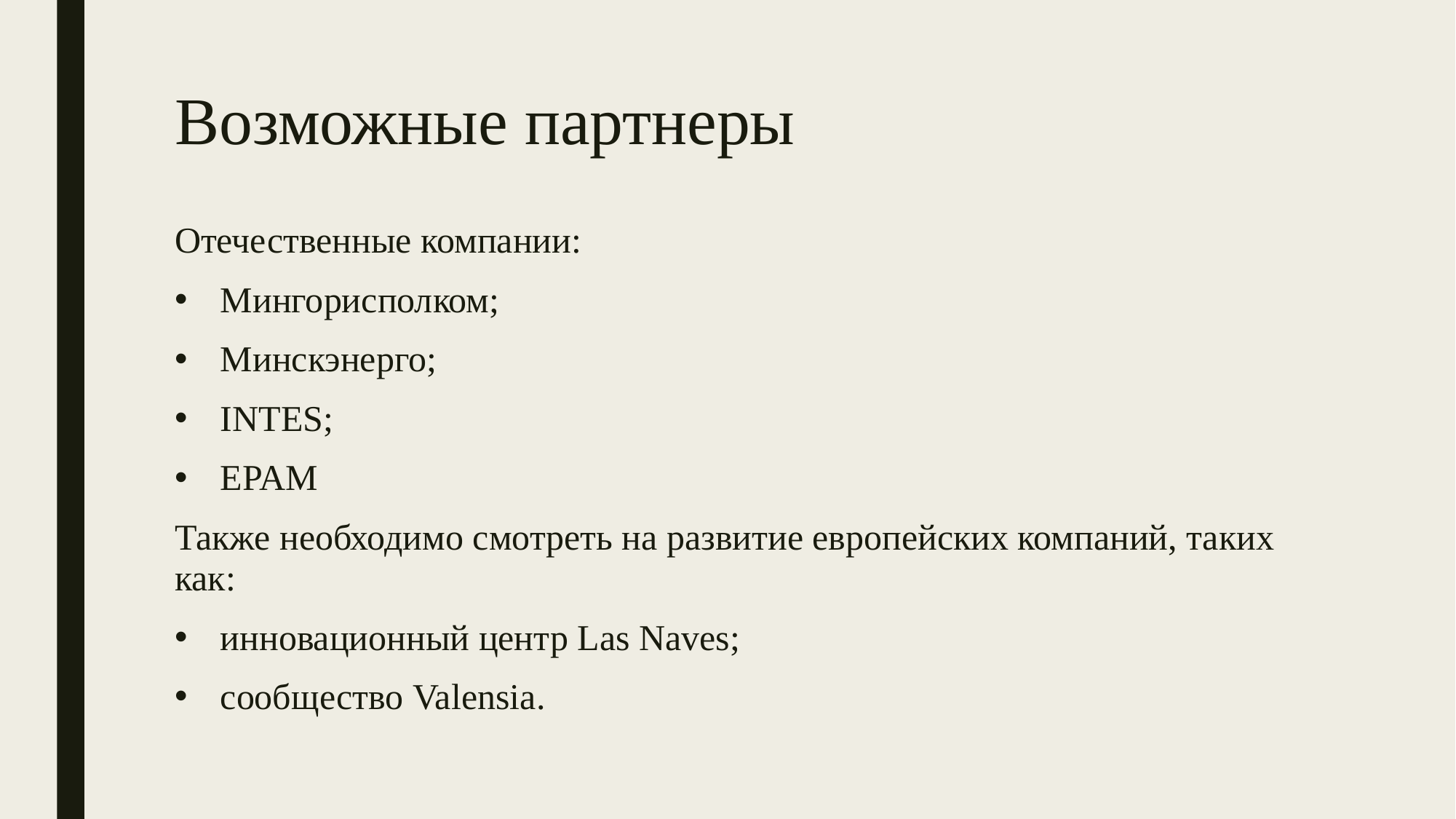

# Возможные партнеры
Отечественные компании:
Мингорисполком;
Минскэнерго;
INTES;
EPAM
Также необходимо смотреть на развитие европейских компаний, таких как:
инновационный центр Las Naves;
сообщество Valensia.